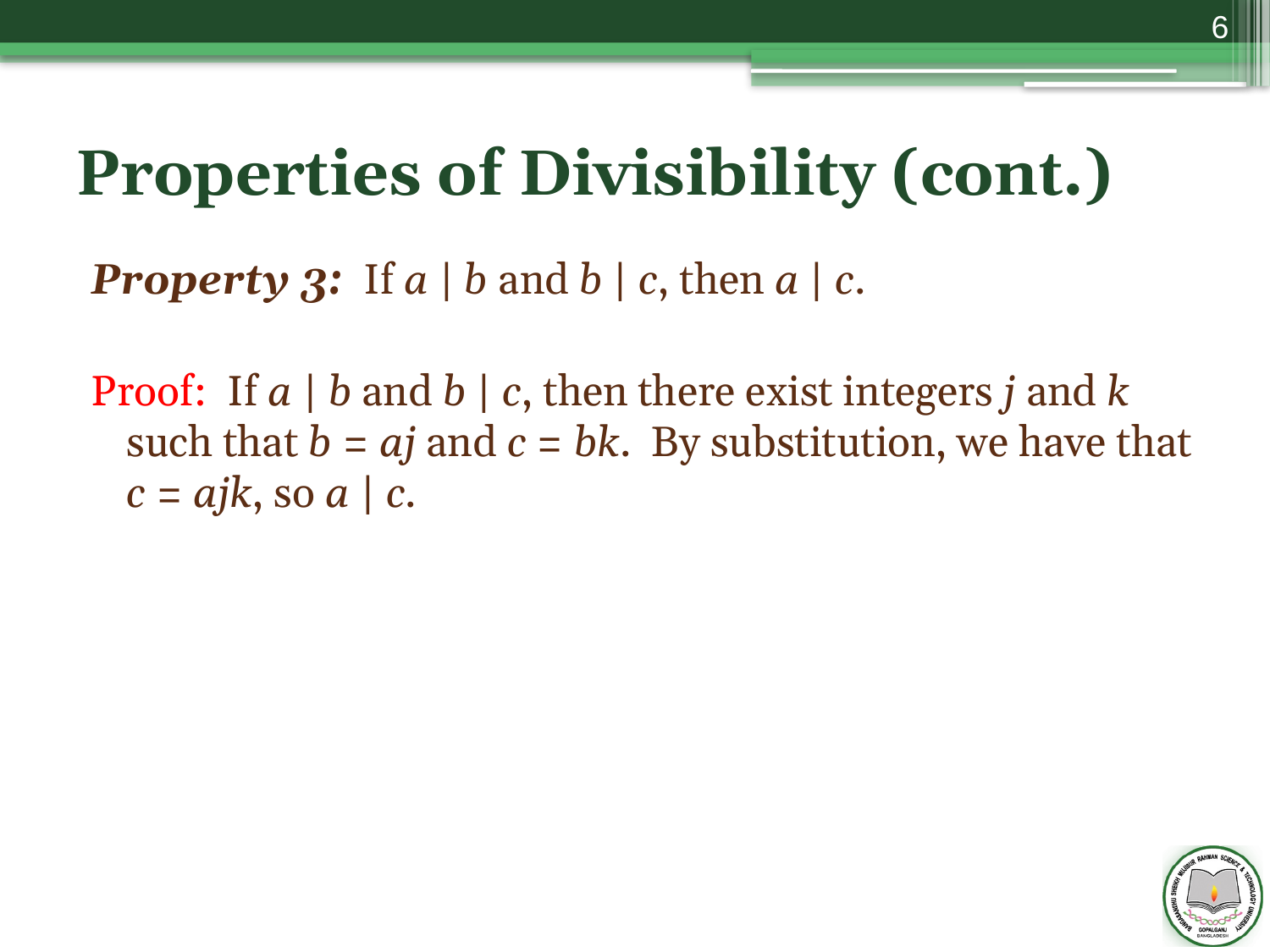

6
# Properties of Divisibility (cont.)
Property 3:  If a | b and b | c, then a | c.

Proof:  If a | b and b | c, then there exist integers j and k such that b = aj and c = bk.  By substitution, we have that c = ajk, so a | c.